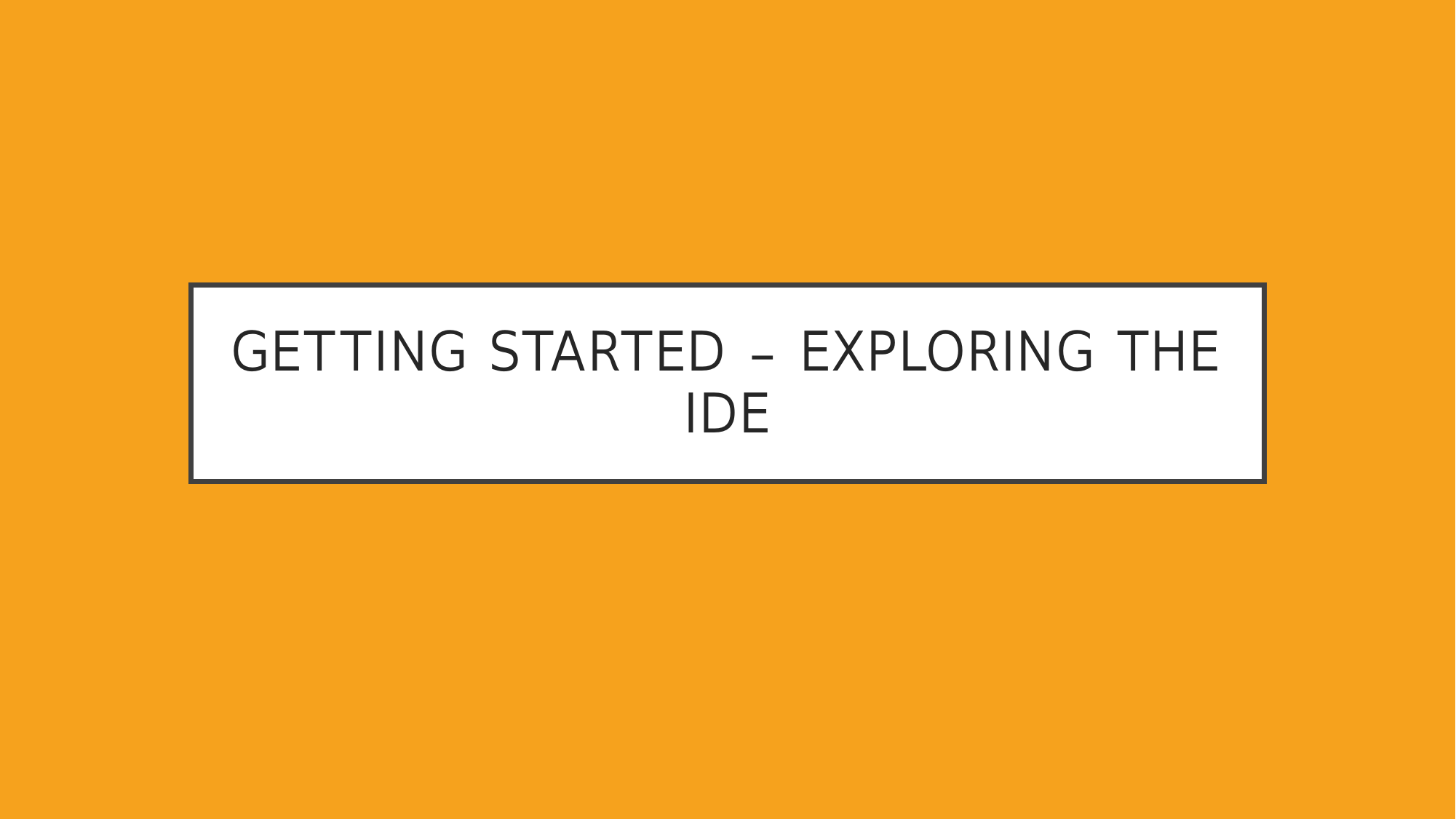

# Getting started – Exploring the IDE